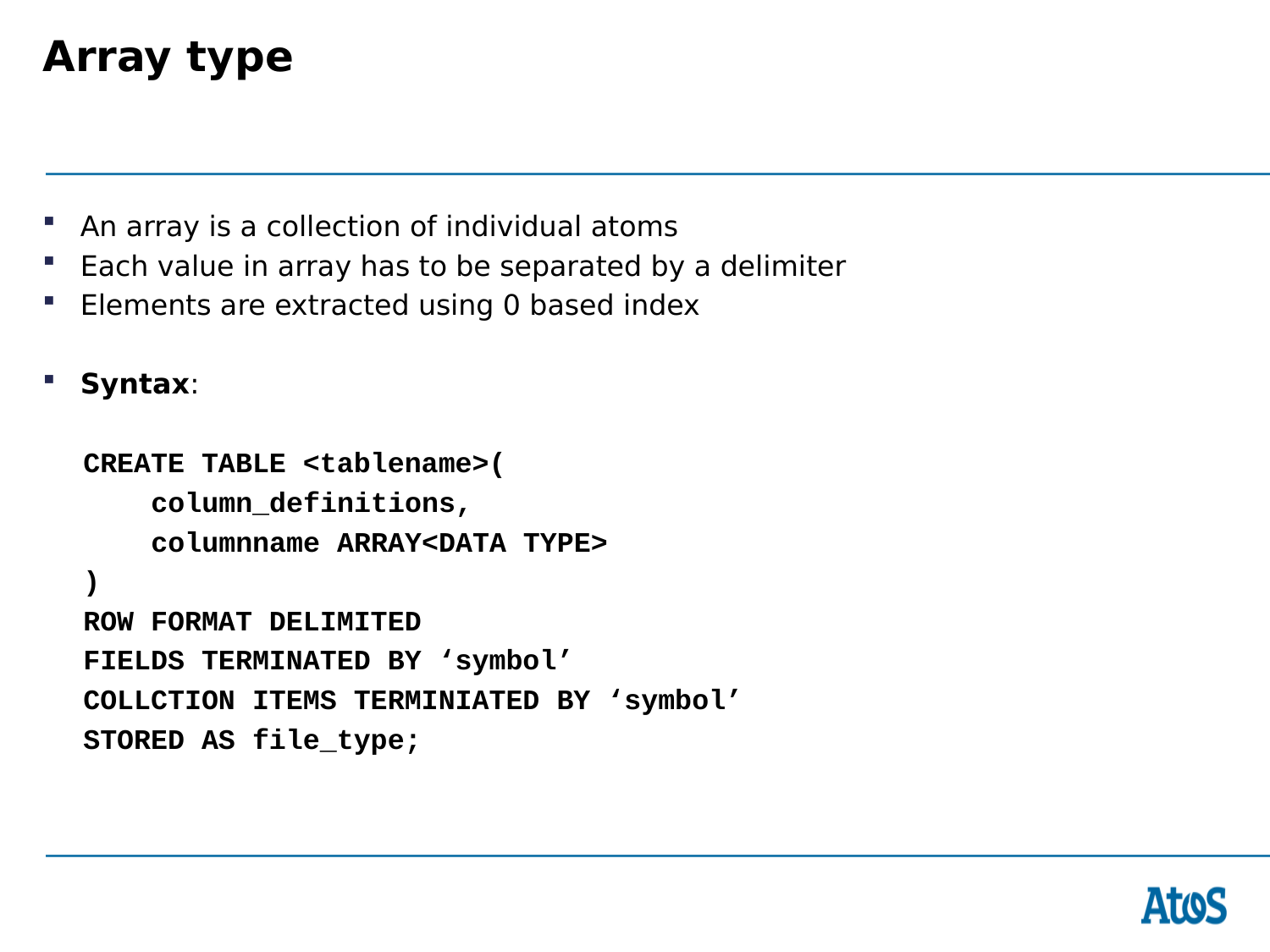

# Array type
An array is a collection of individual atoms
Each value in array has to be separated by a delimiter
Elements are extracted using 0 based index

Syntax:

CREATE TABLE <tablename>(
    column_definitions,
    columnname ARRAY<DATA TYPE>
)
ROW FORMAT DELIMITED
FIELDS TERMINATED BY ‘symbol’
COLLCTION ITEMS TERMINIATED BY ‘symbol’
STORED AS file_type;